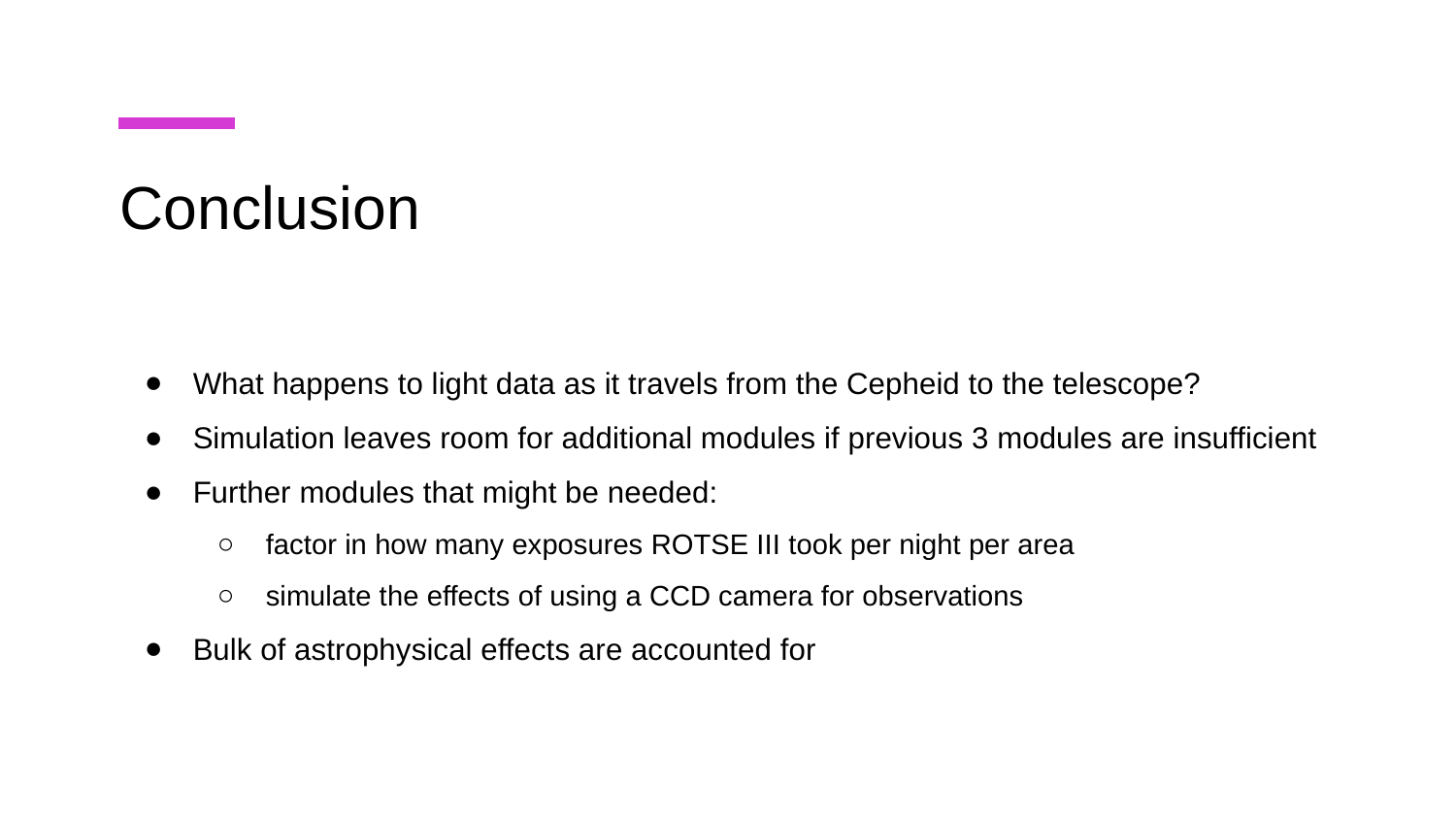

# Conclusion
What happens to light data as it travels from the Cepheid to the telescope?
Simulation leaves room for additional modules if previous 3 modules are insufficient
Further modules that might be needed:
factor in how many exposures ROTSE III took per night per area
simulate the effects of using a CCD camera for observations
Bulk of astrophysical effects are accounted for